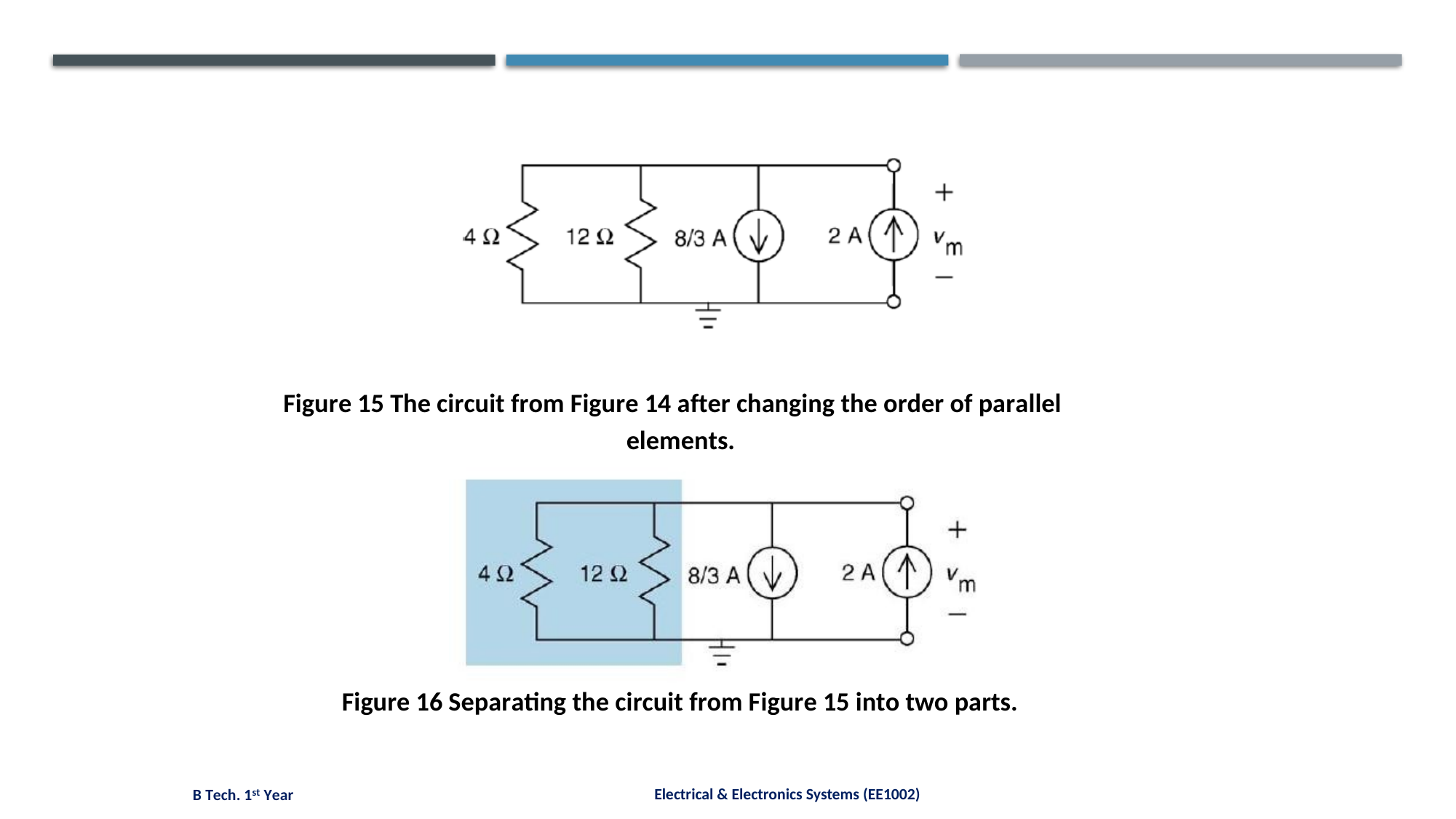

Figure 15 The circuit from Figure 14 after changing the order of parallel
elements.

Figure 16 Separating the circuit from Figure 15 into two parts.
B Tech. 1st Year
Electrical & Electronics Systems (EE1002)